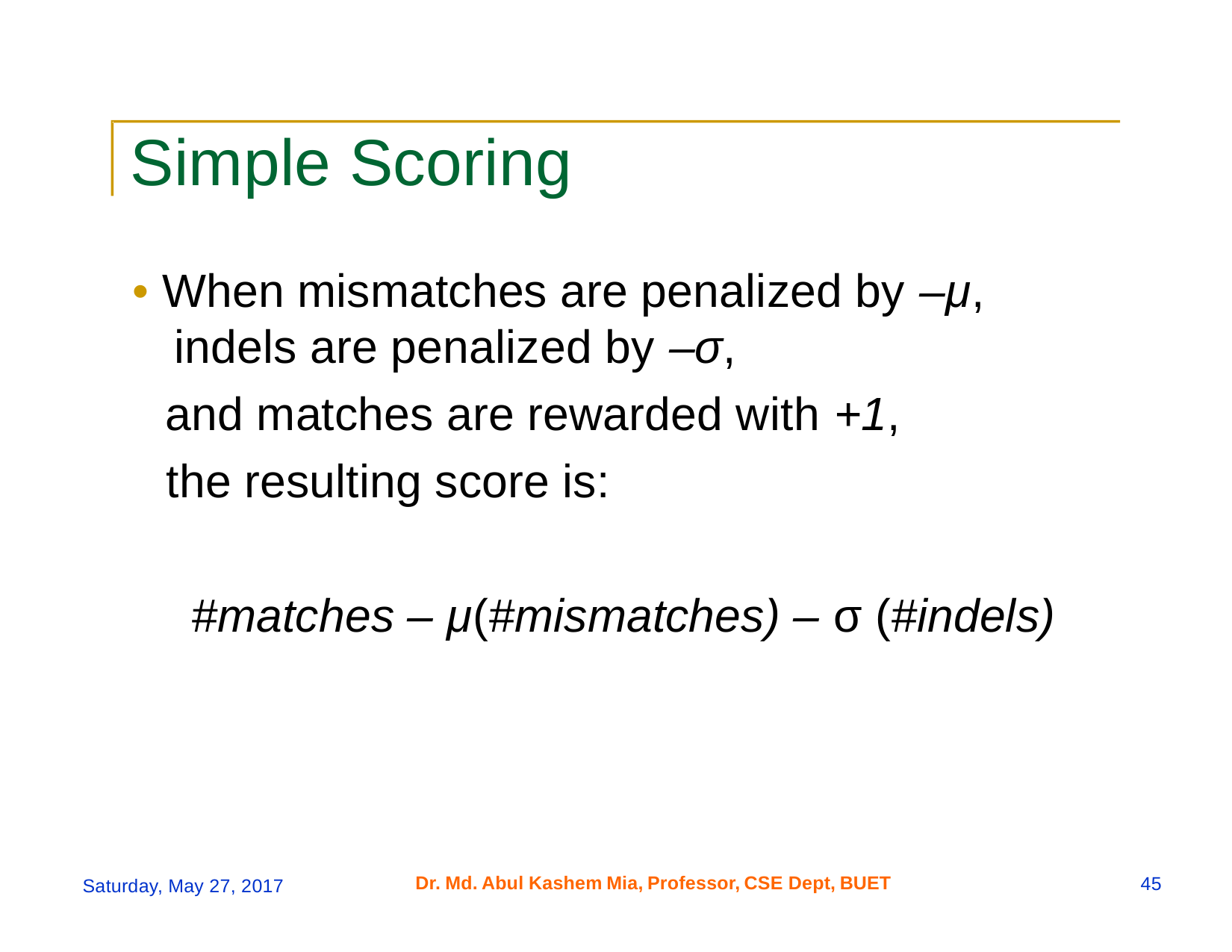

Simple Scoring

• When mismatches are penalized by –μ,
indels are penalized by –σ,
and matches are rewarded with +1,
the resulting score is:
#matches – μ(#mismatches) – σ (#indels)
Dr.
Md.
Abul
Kashem
Mia,
Professor,
CSE Dept,
BUET
45
Saturday, May 27, 2017